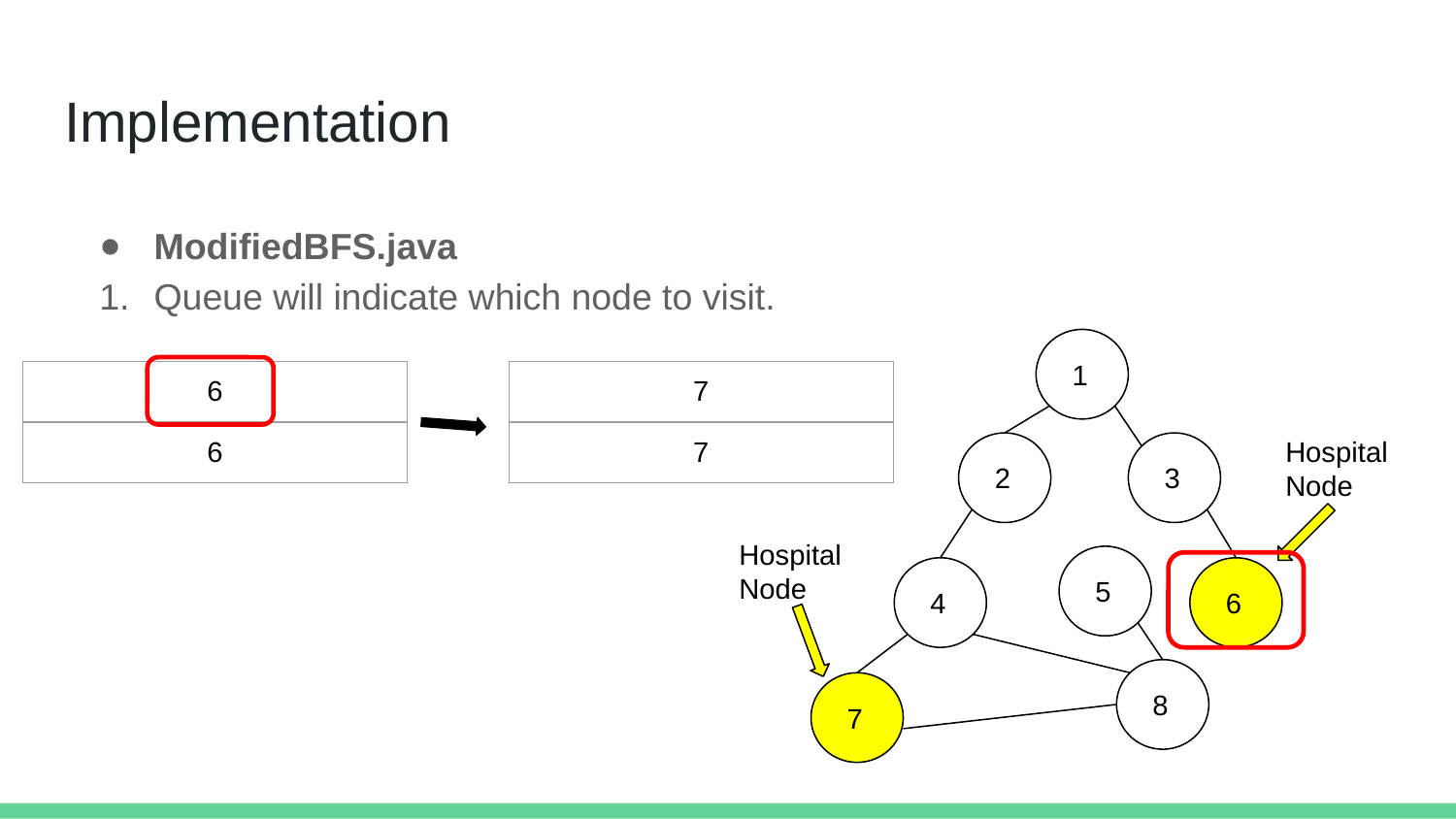

# Implementation
ModifiedBFS.java
Queue will indicate which node to visit.
 1

| 6 |
| --- |
| 6 |
| 7 |
| --- |
| 7 |

Hospital
Node
 2
 3

Hospital
Node
 5

 6
 4

 8
 7